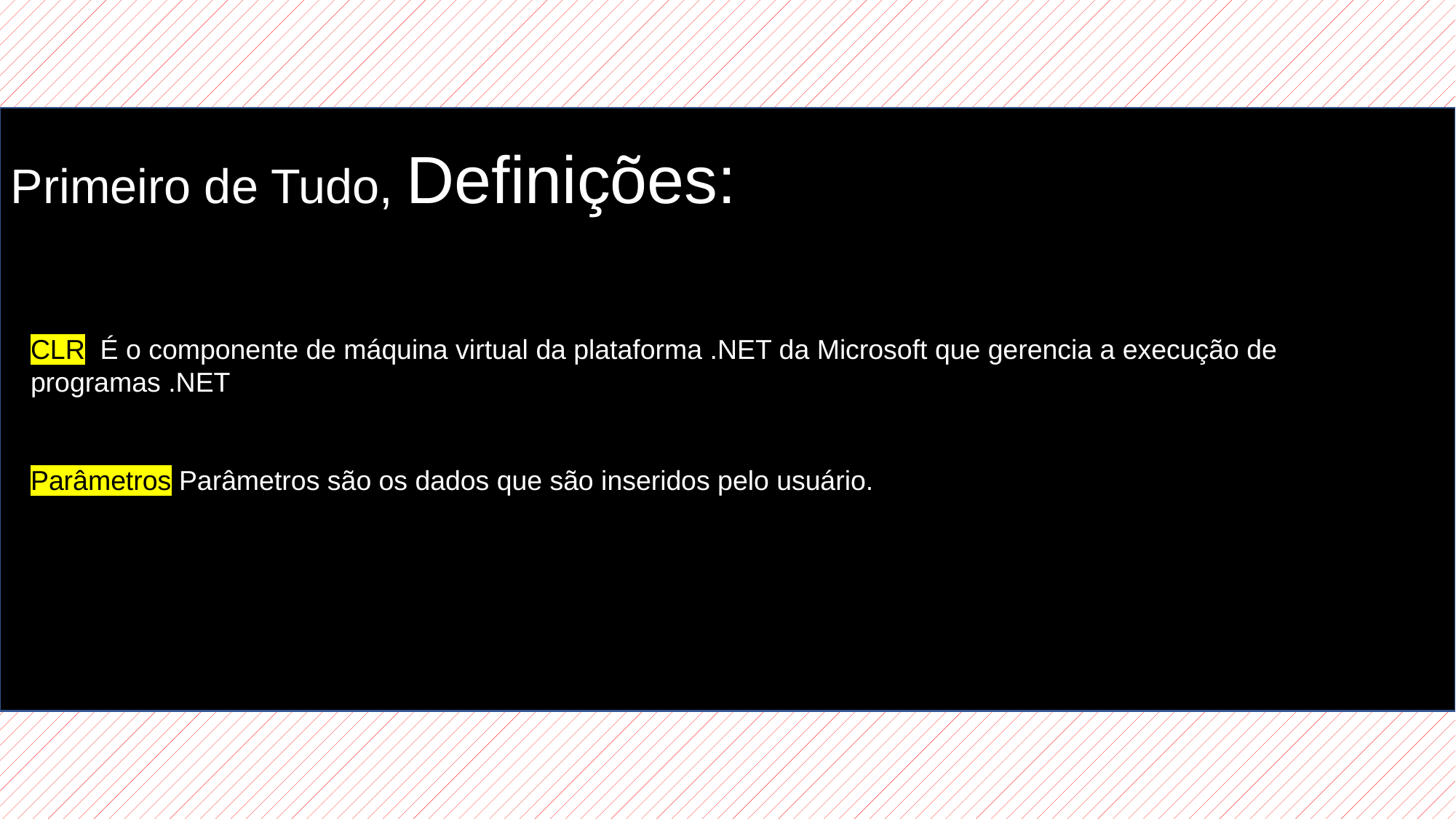

Primeiro de Tudo, Definições:
CLR  É o componente de máquina virtual da plataforma .NET da Microsoft que gerencia a execução de programas .NET

Parâmetros Parâmetros são os dados que são inseridos pelo usuário.